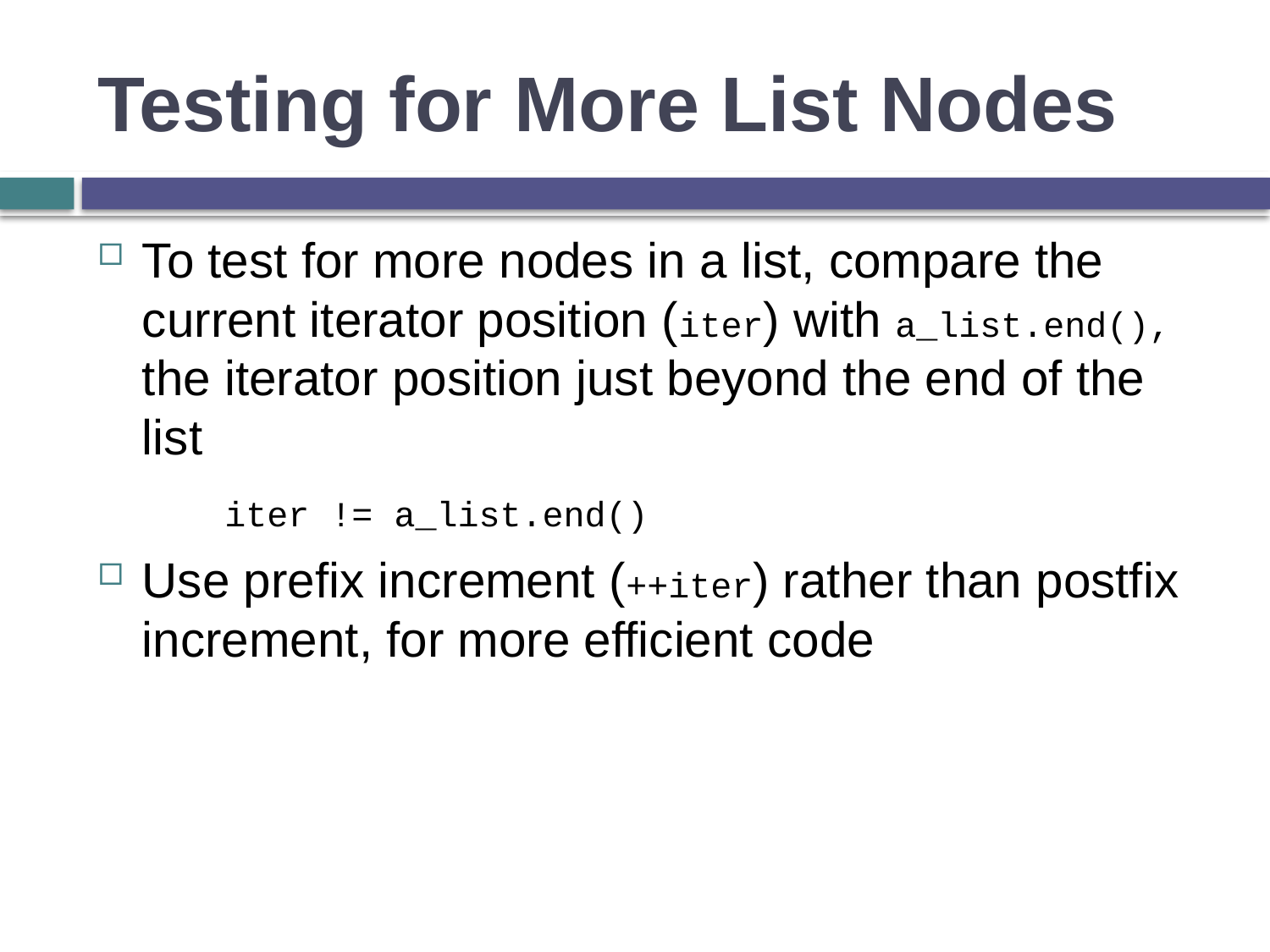

# Testing for More List Nodes
To test for more nodes in a list, compare the current iterator position (iter) with a_list.end(), the iterator position just beyond the end of the list
	iter != a_list.end()
Use prefix increment (++iter) rather than postfix increment, for more efficient code